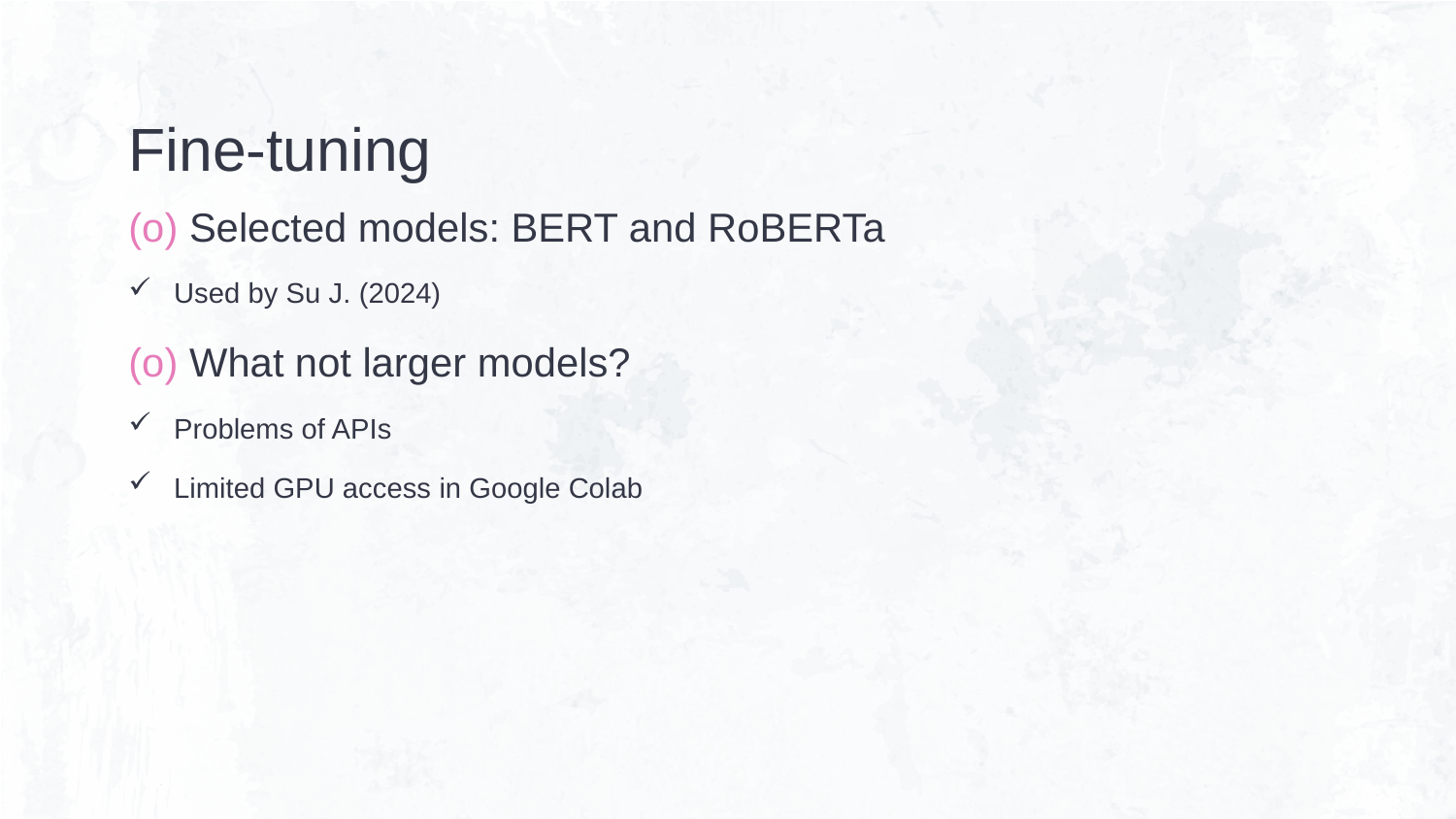

# Fine-tuning
(o) Selected models: BERT and RoBERTa
Used by Su J. (2024)
(o) What not larger models?
Problems of APIs
Limited GPU access in Google Colab